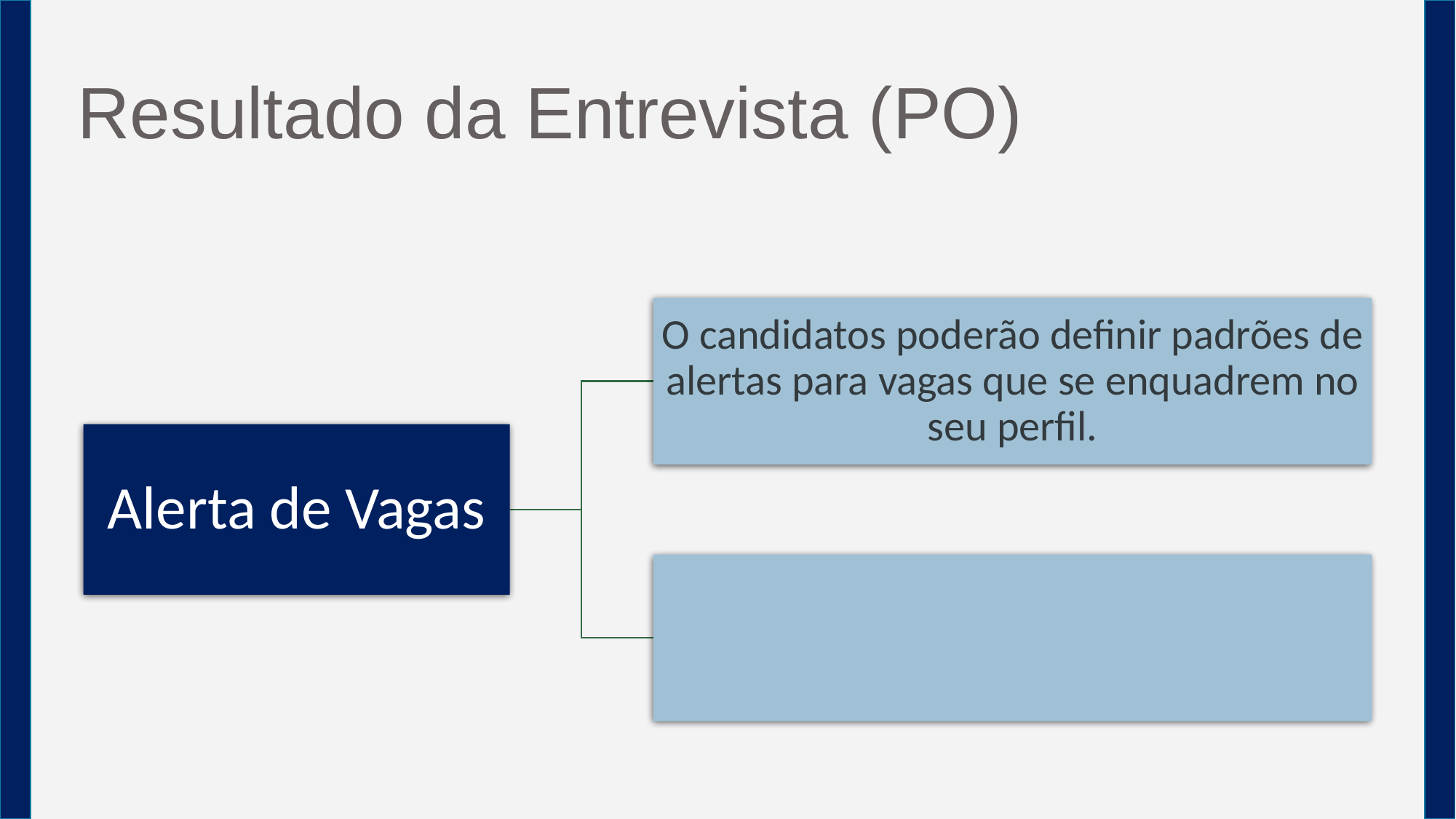

# Resultado da Entrevista (PO)
Alerta de Vagas
O candidatos poderão definir padrões de alertas para vagas que se enquadrem no seu perfil.